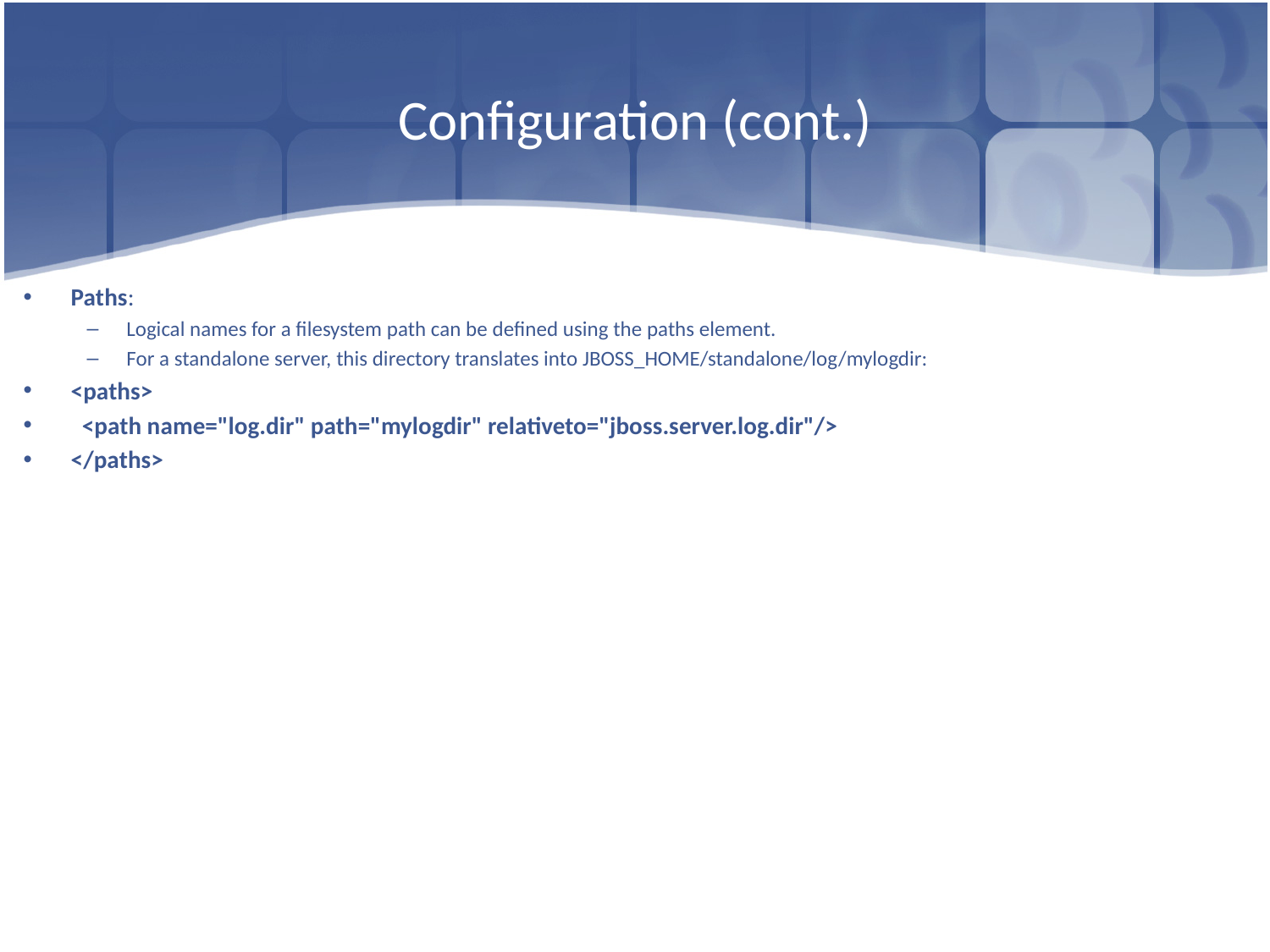

# Configuration (cont.)
Paths:
Logical names for a filesystem path can be defined using the paths element.
For a standalone server, this directory translates into JBOSS_HOME/standalone/log/mylogdir:
<paths>
  <path name="log.dir" path="mylogdir" relativeto="jboss.server.log.dir"/>
</paths>